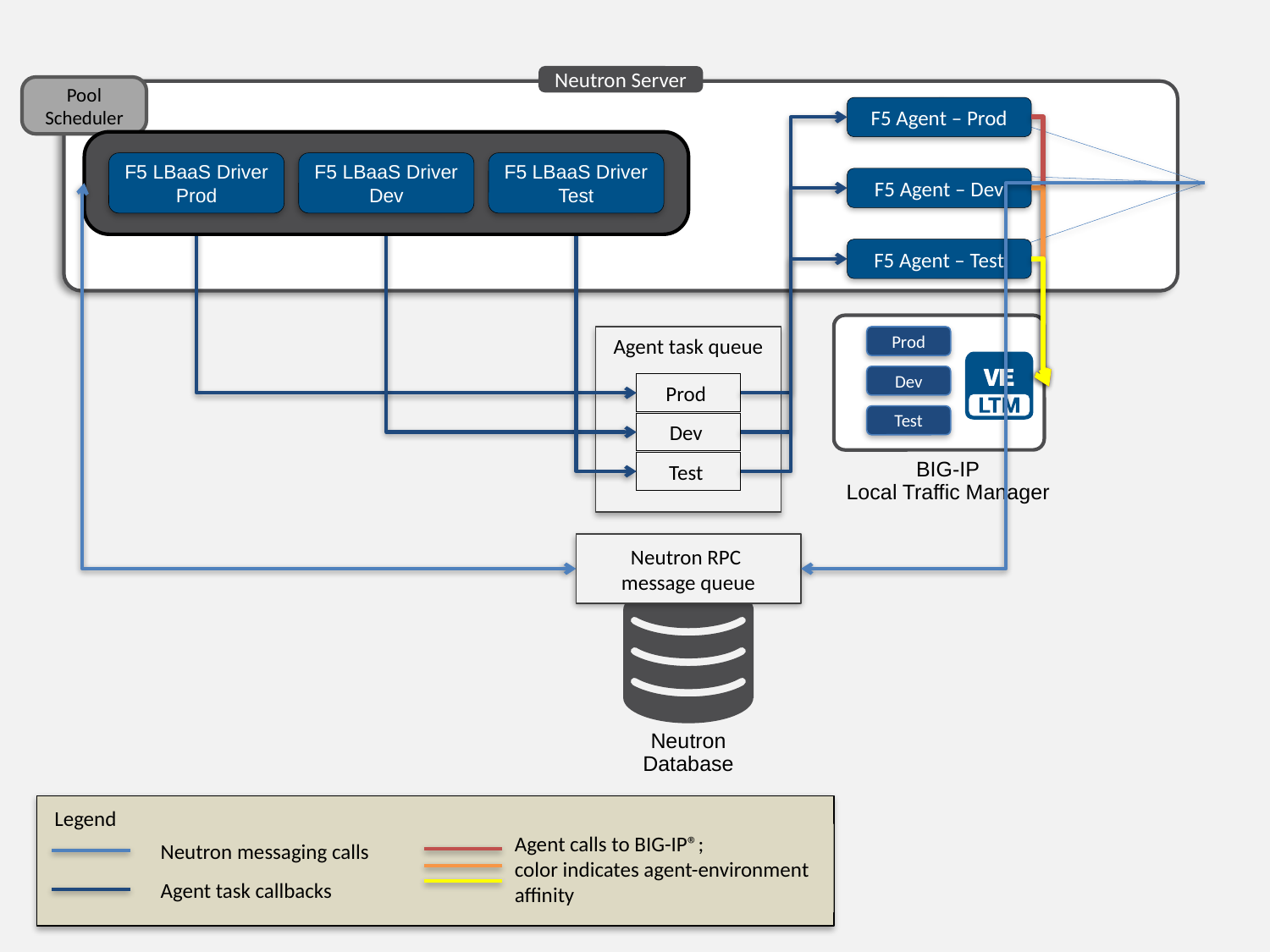

Neutron Server

Pool Scheduler

F5 Agent – Prod

F5 Agent – Dev

F5 Agent – Test

F5 LBaaS Driver
Prod
F5 LBaaS Driver Dev
F5 LBaaS Driver
Test

Prod
Dev
Test

BIG-IP
Local Traffic Manager
Agent task queue
Prod
Dev
Test
Neutron RPC
message queue

Neutron
Database

Legend
Agent calls to BIG-IP®;
color indicates agent-environment affinity
Neutron messaging calls
Agent task callbacks